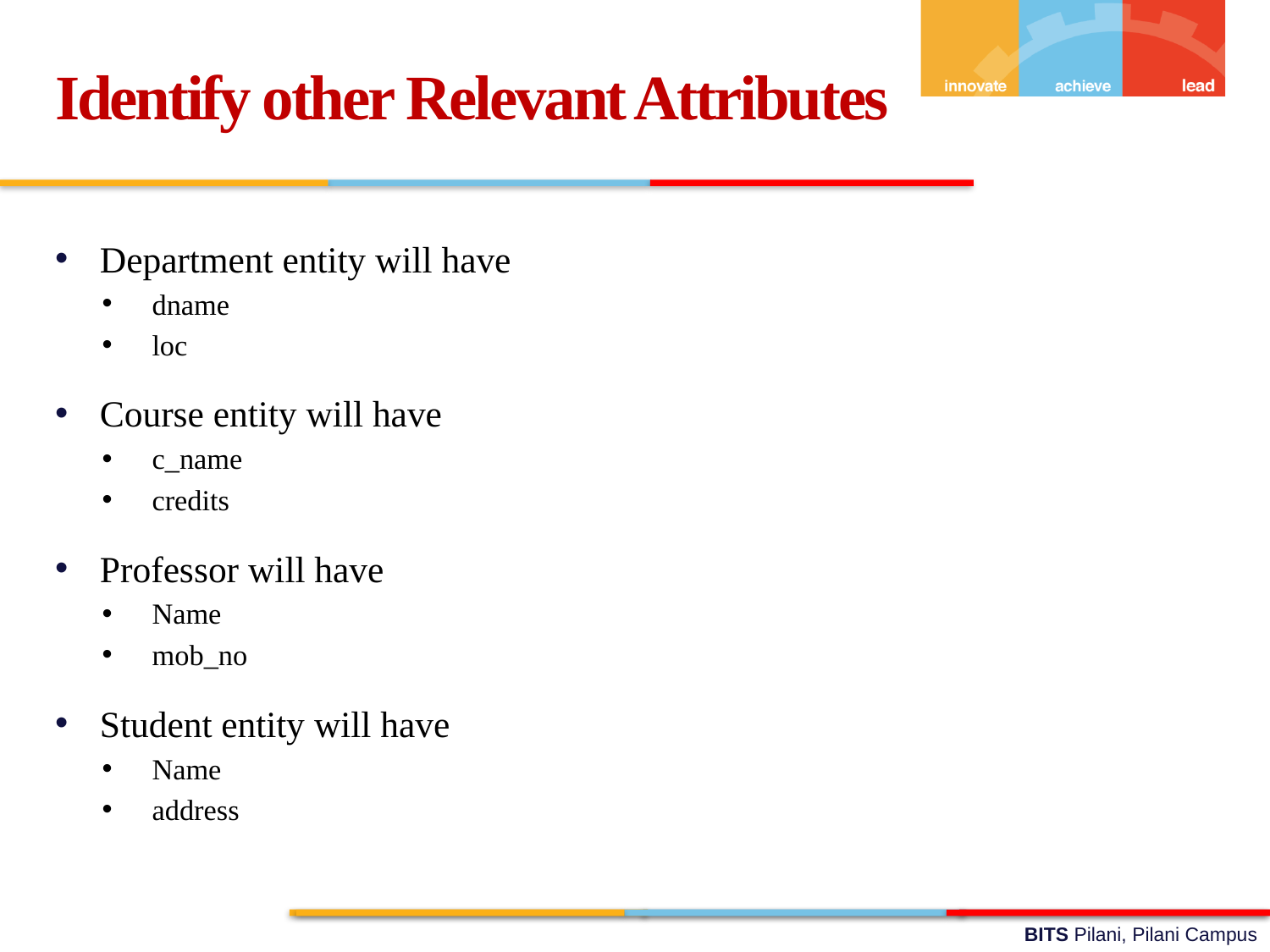

Identify other Relevant Attributes
Department entity will have
dname
loc
Course entity will have
c_name
credits
Professor will have
Name
mob_no
Student entity will have
Name
address